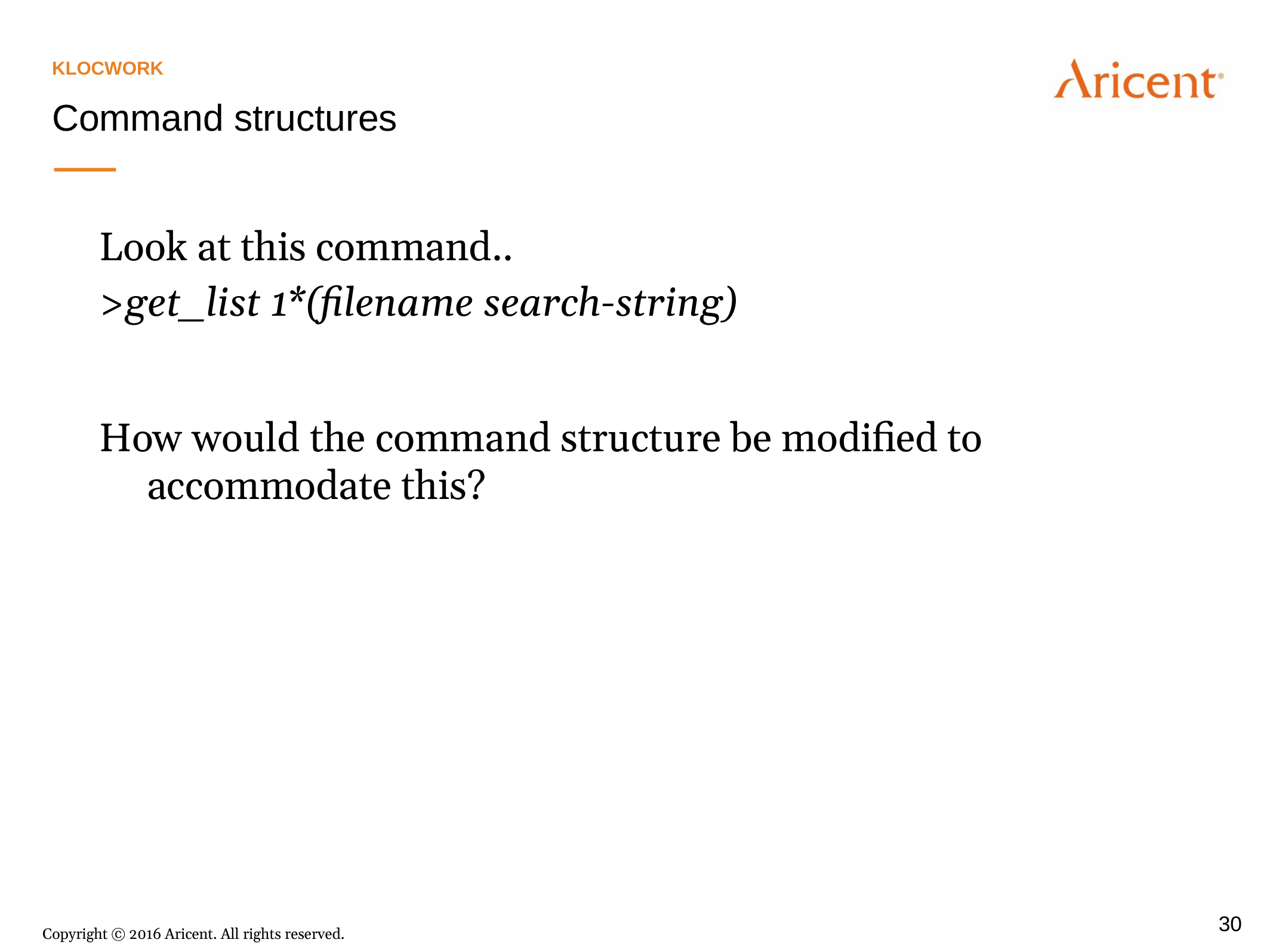

Klocwork
Command structures
Look at this command..
>get_list 1*(filename search-string)

How would the command structure be modified to accommodate this?